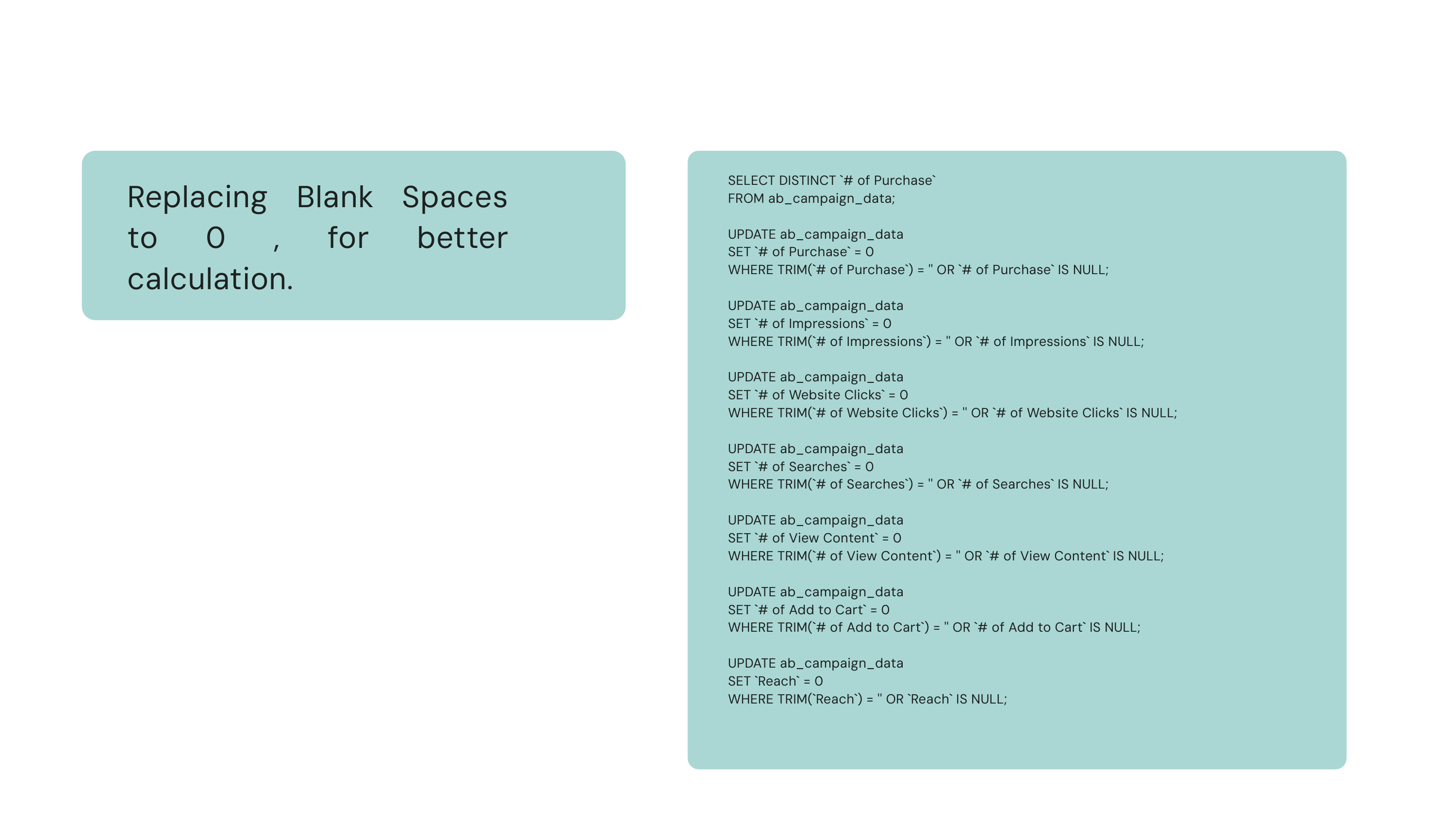

SELECT DISTINCT `# of Purchase`
FROM ab_campaign_data;

UPDATE ab_campaign_data
SET `# of Purchase` = 0
WHERE TRIM(`# of Purchase`) = '' OR `# of Purchase` IS NULL;

UPDATE ab_campaign_data
SET `# of Impressions` = 0
WHERE TRIM(`# of Impressions`) = '' OR `# of Impressions` IS NULL;

UPDATE ab_campaign_data
SET `# of Website Clicks` = 0
WHERE TRIM(`# of Website Clicks`) = '' OR `# of Website Clicks` IS NULL;

UPDATE ab_campaign_data
SET `# of Searches` = 0
WHERE TRIM(`# of Searches`) = '' OR `# of Searches` IS NULL;

UPDATE ab_campaign_data
SET `# of View Content` = 0
WHERE TRIM(`# of View Content`) = '' OR `# of View Content` IS NULL;

UPDATE ab_campaign_data
SET `# of Add to Cart` = 0
WHERE TRIM(`# of Add to Cart`) = '' OR `# of Add to Cart` IS NULL;

UPDATE ab_campaign_data
SET `Reach` = 0
WHERE TRIM(`Reach`) = '' OR `Reach` IS NULL;

Replacing Blank Spaces to 0 , for better calculation.